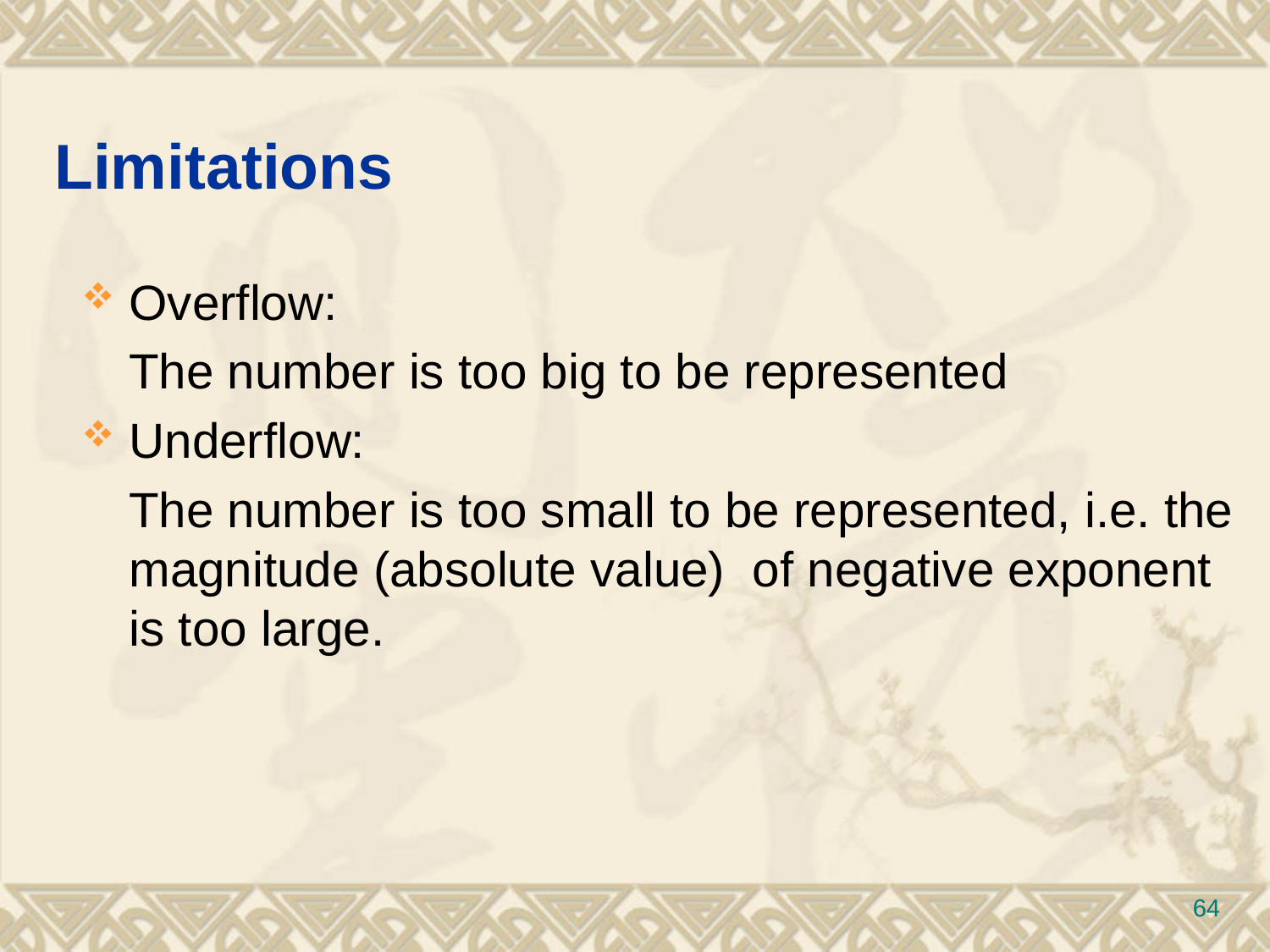

# Limitations

Overflow:
	The number is too big to be represented
Underflow:
	The number is too small to be represented, i.e. the magnitude (absolute value)  of negative exponent is too large.

64